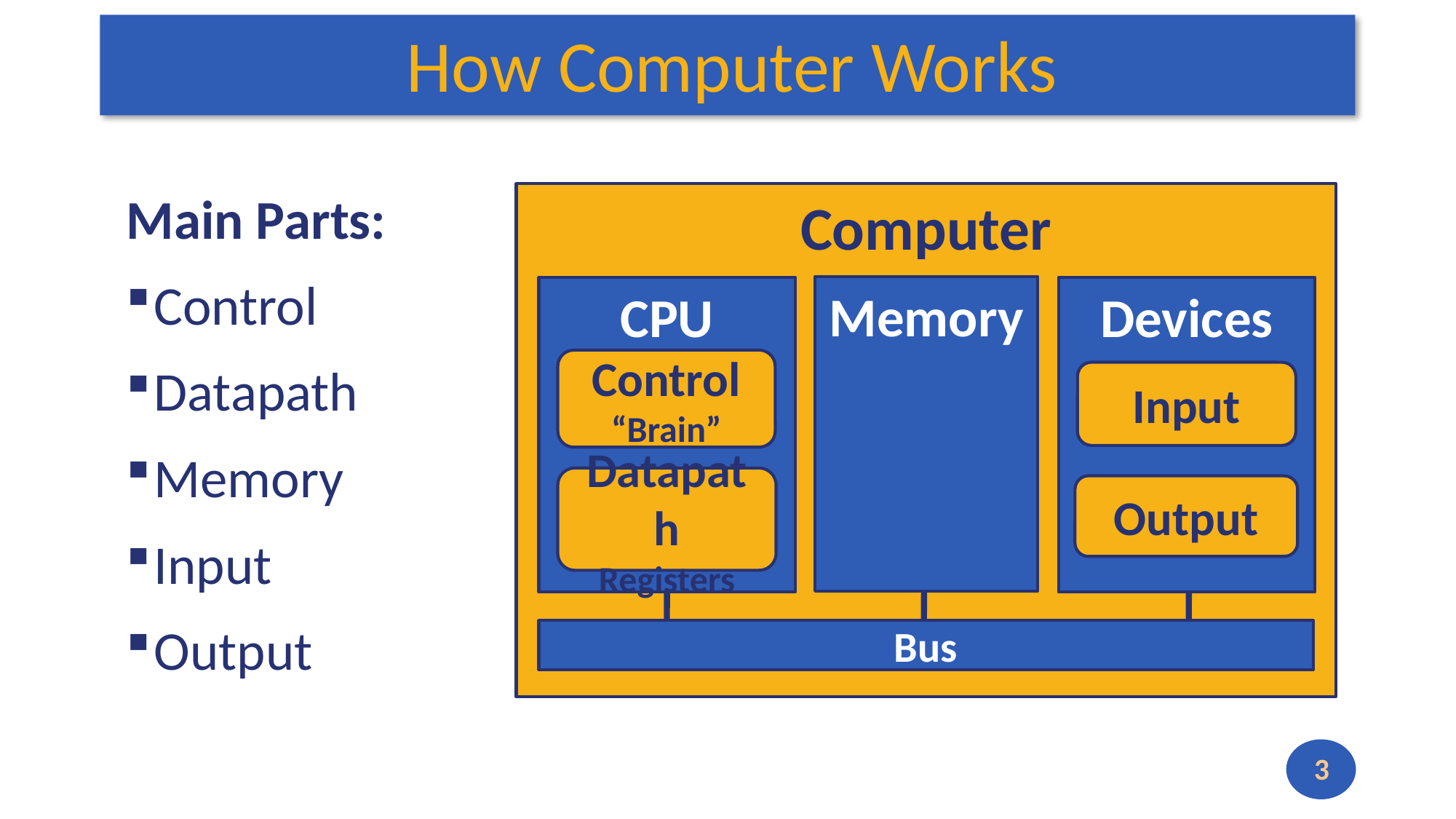

# How Computer Works
Computer
Main Parts:
Control
Datapath
Memory
Input
Output
Memory
CPU
Devices
Control
“Brain”
Input
Datapath
Registers
Output
Bus
3